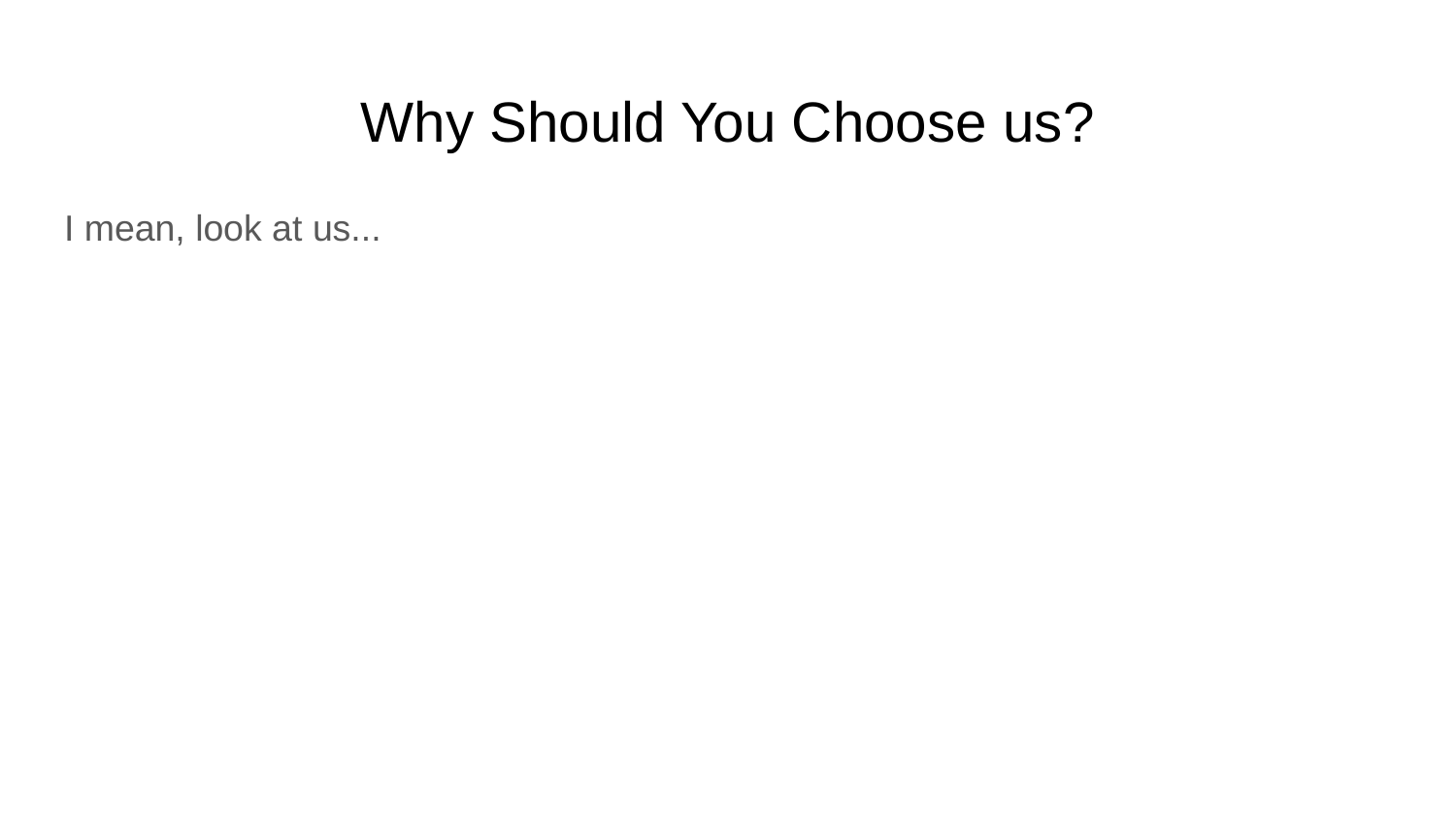

# Why Should You Choose us?
I mean, look at us...